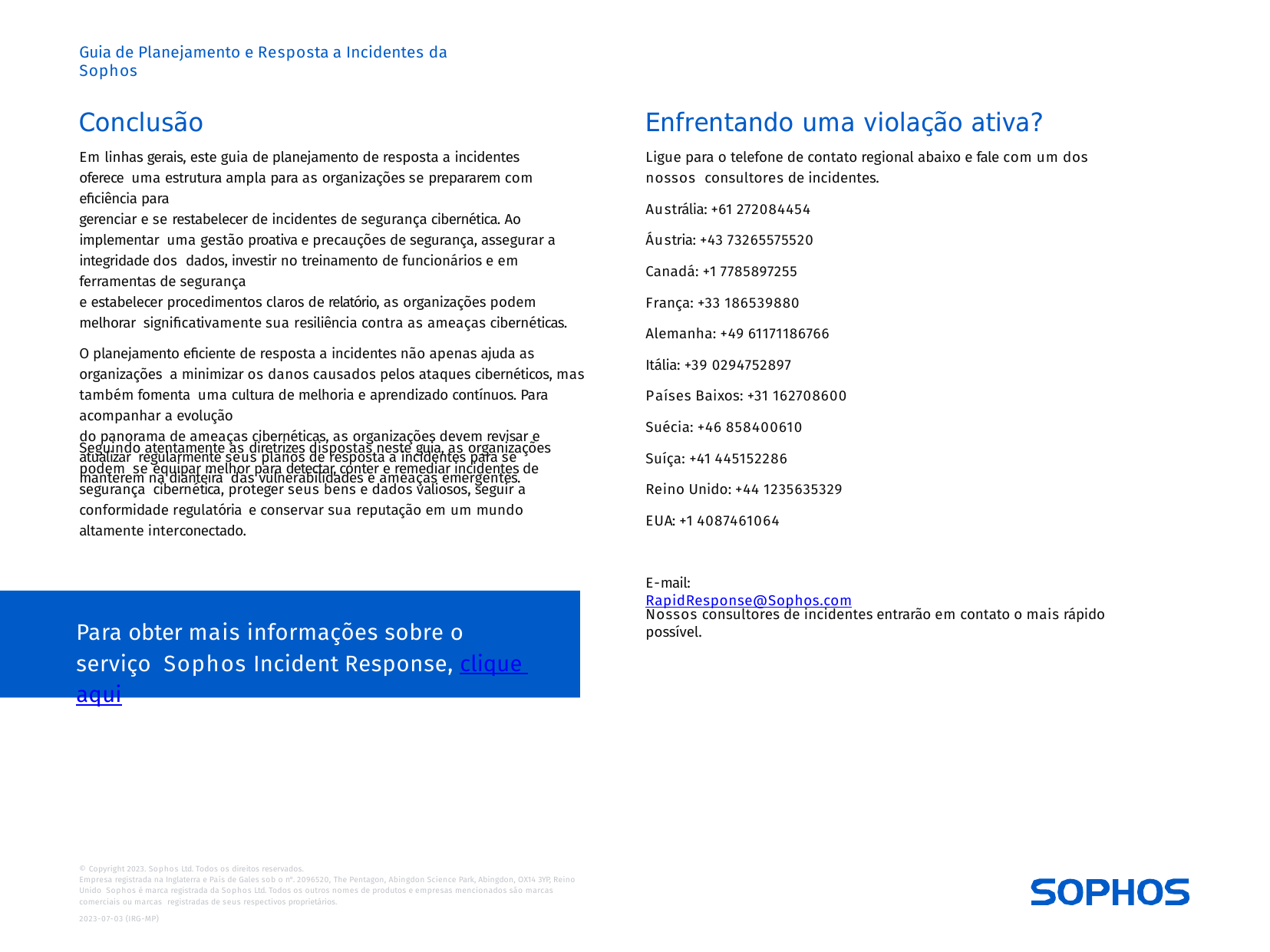

Guia de Planejamento e Resposta a Incidentes da Sophos
Conclusão
Em linhas gerais, este guia de planejamento de resposta a incidentes oferece  uma estrutura ampla para as organizações se prepararem com eficiência para
gerenciar e se restabelecer de incidentes de segurança cibernética. Ao implementar  uma gestão proativa e precauções de segurança, assegurar a integridade dos  dados, investir no treinamento de funcionários e em ferramentas de segurança
e estabelecer procedimentos claros de relatório, as organizações podem melhorar  significativamente sua resiliência contra as ameaças cibernéticas.
O planejamento eficiente de resposta a incidentes não apenas ajuda as organizações  a minimizar os danos causados pelos ataques cibernéticos, mas também fomenta  uma cultura de melhoria e aprendizado contínuos. Para acompanhar a evolução
do panorama de ameaças cibernéticas, as organizações devem revisar e atualizar  regularmente seus planos de resposta a incidentes para se manterem na dianteira  das vulnerabilidades e ameaças emergentes.
Enfrentando uma violação ativa?
Ligue para o telefone de contato regional abaixo e fale com um dos nossos  consultores de incidentes.
Austrália: +61 272084454
Áustria: +43 73265575520
Canadá: +1 7785897255
França: +33 186539880
Alemanha: +49 61171186766
Itália: +39 0294752897
Países Baixos: +31 162708600
Suécia: +46 858400610
Suíça: +41 445152286
Reino Unido: +44 1235635329
EUA: +1 4087461064
Seguindo atentamente as diretrizes dispostas neste guia, as organizações podem  se equipar melhor para detectar, conter e remediar incidentes de segurança  cibernética, proteger seus bens e dados valiosos, seguir a conformidade regulatória  e conservar sua reputação em um mundo altamente interconectado.
E-mail: RapidResponse@Sophos.com

Nossos consultores de incidentes entrarão em contato o mais rápido possível.
Para obter mais informações sobre o serviço  Sophos Incident Response, clique aqui
© Copyright 2023. Sophos Ltd. Todos os direitos reservados.
Empresa registrada na Inglaterra e País de Gales sob o n°. 2096520, The Pentagon, Abingdon Science Park, Abingdon, OX14 3YP, Reino Unido  Sophos é marca registrada da Sophos Ltd. Todos os outros nomes de produtos e empresas mencionados são marcas comerciais ou marcas  registradas de seus respectivos proprietários.
2023-07-03 (IRG-MP)